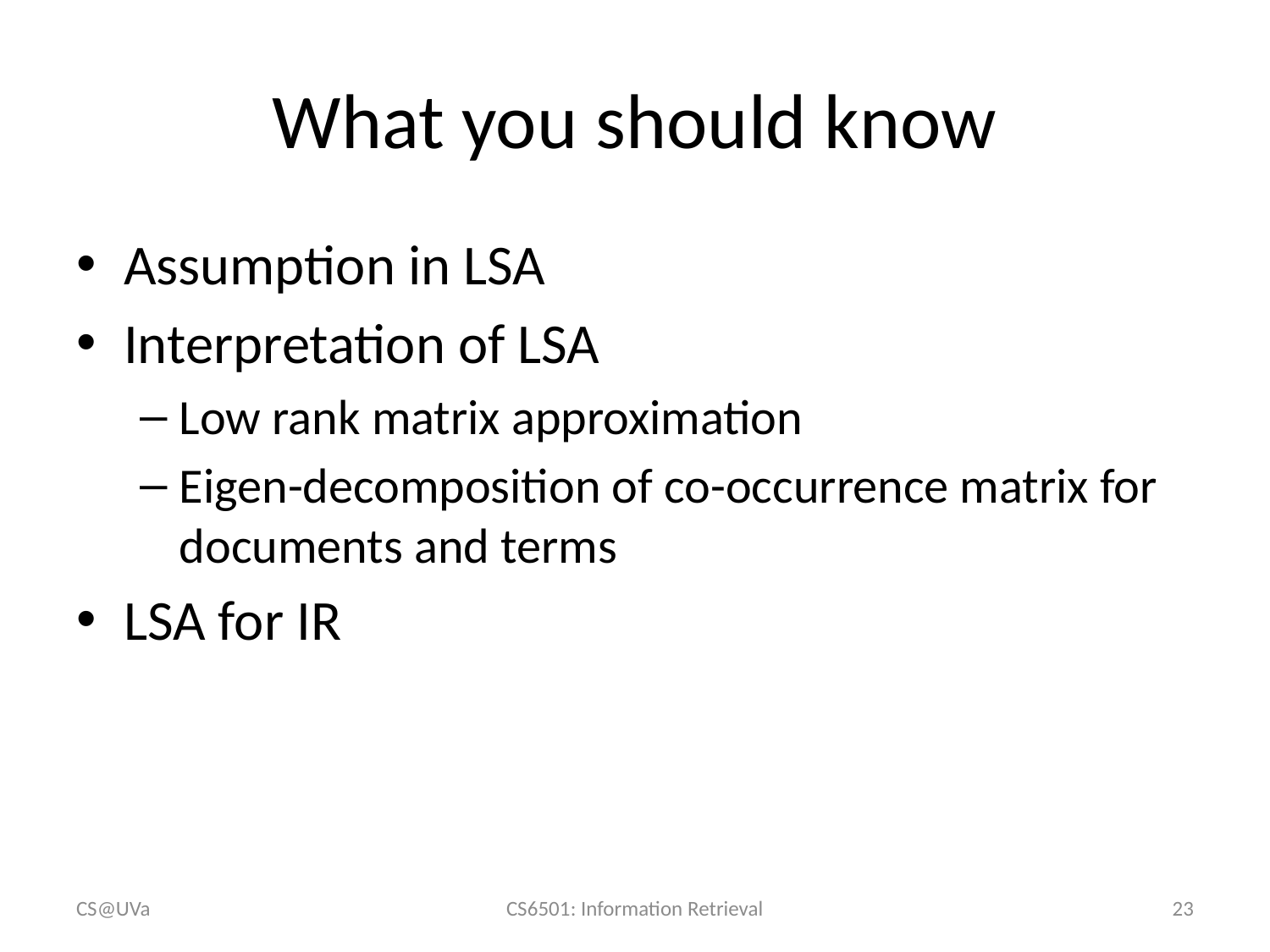

# What you should know
Assumption in LSA
Interpretation of LSA
Low rank matrix approximation
Eigen-decomposition of co-occurrence matrix for documents and terms
LSA for IR
CS@UVa
CS6501: Information Retrieval
23